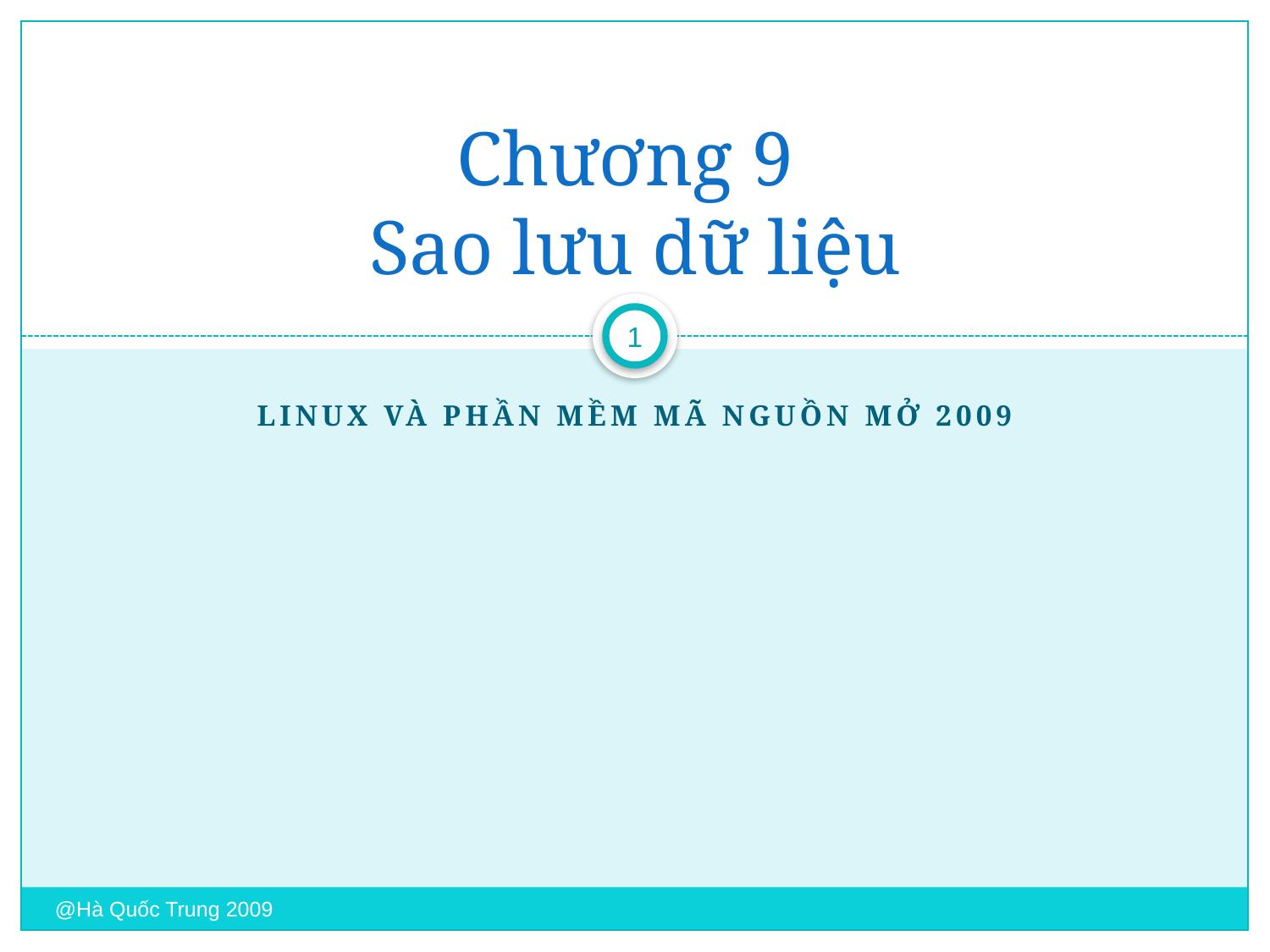

# Chương 9 Sao lưu dữ liệu
1
Linux và phần mềm mã nguồn mở 2009
@Hà Quốc Trung 2009